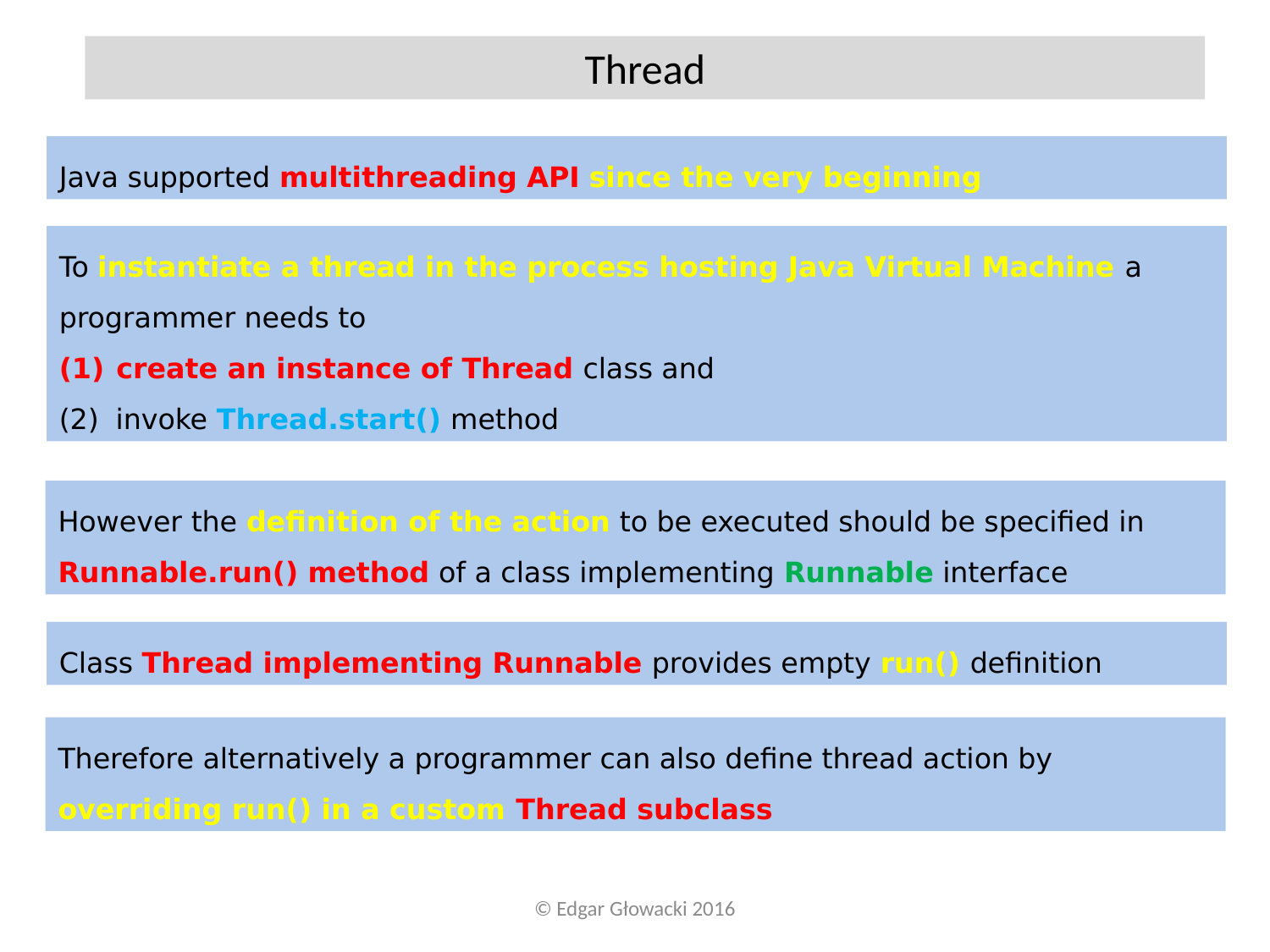

Thread
Java supported multithreading API since the very beginning
To instantiate a thread in the process hosting Java Virtual Machine a programmer needs to
 create an instance of Thread class and
 invoke Thread.start() method
However the definition of the action to be executed should be specified in Runnable.run() method of a class implementing Runnable interface
Class Thread implementing Runnable provides empty run() definition
Therefore alternatively a programmer can also define thread action by overriding run() in a custom Thread subclass
© Edgar Głowacki 2016